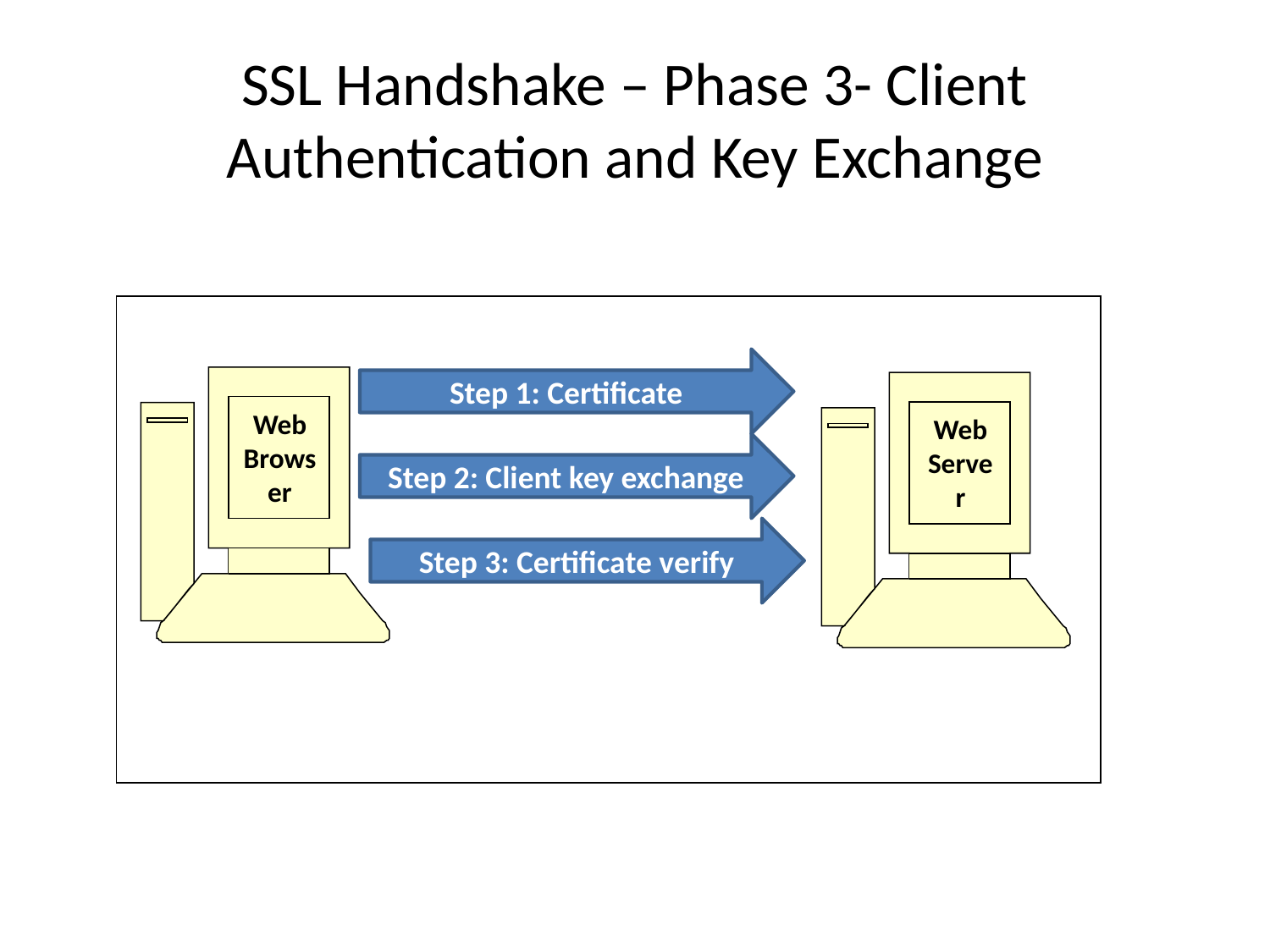

# SSL Handshake – Phase 3- Client Authentication and Key Exchange

Step 1: Certificate
Web Browser
Web Server

Step 2: Client key exchange
Step 3: Certificate verify